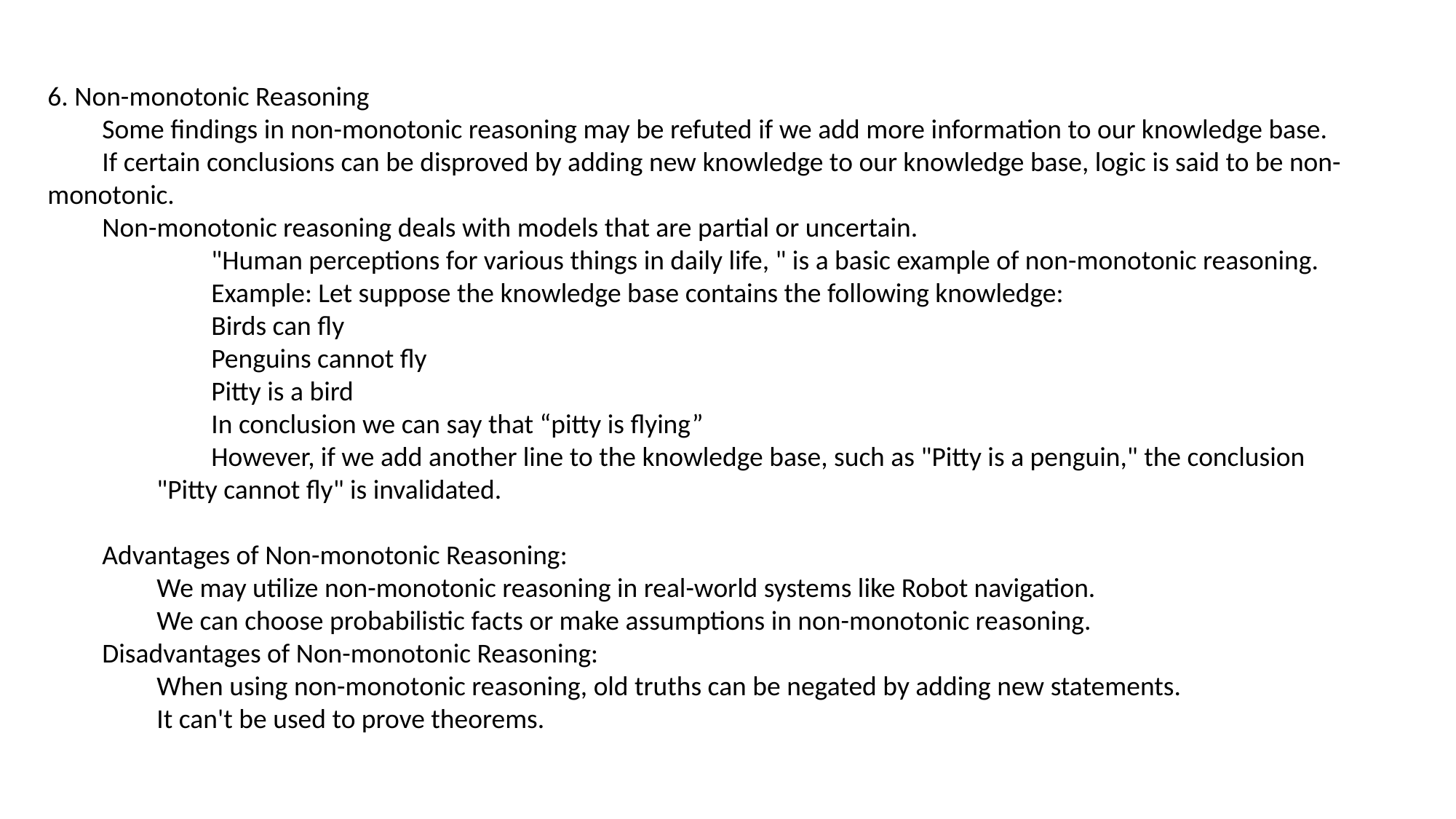

6. Non-monotonic Reasoning
Some findings in non-monotonic reasoning may be refuted if we add more information to our knowledge base.
If certain conclusions can be disproved by adding new knowledge to our knowledge base, logic is said to be non-monotonic.
Non-monotonic reasoning deals with models that are partial or uncertain.
"Human perceptions for various things in daily life, " is a basic example of non-monotonic reasoning.
Example: Let suppose the knowledge base contains the following knowledge:
Birds can fly
Penguins cannot fly
Pitty is a bird
In conclusion we can say that “pitty is flying”
However, if we add another line to the knowledge base, such as "Pitty is a penguin," the conclusion "Pitty cannot fly" is invalidated.

Advantages of Non-monotonic Reasoning:
We may utilize non-monotonic reasoning in real-world systems like Robot navigation.
We can choose probabilistic facts or make assumptions in non-monotonic reasoning.
Disadvantages of Non-monotonic Reasoning:
When using non-monotonic reasoning, old truths can be negated by adding new statements.
It can't be used to prove theorems.